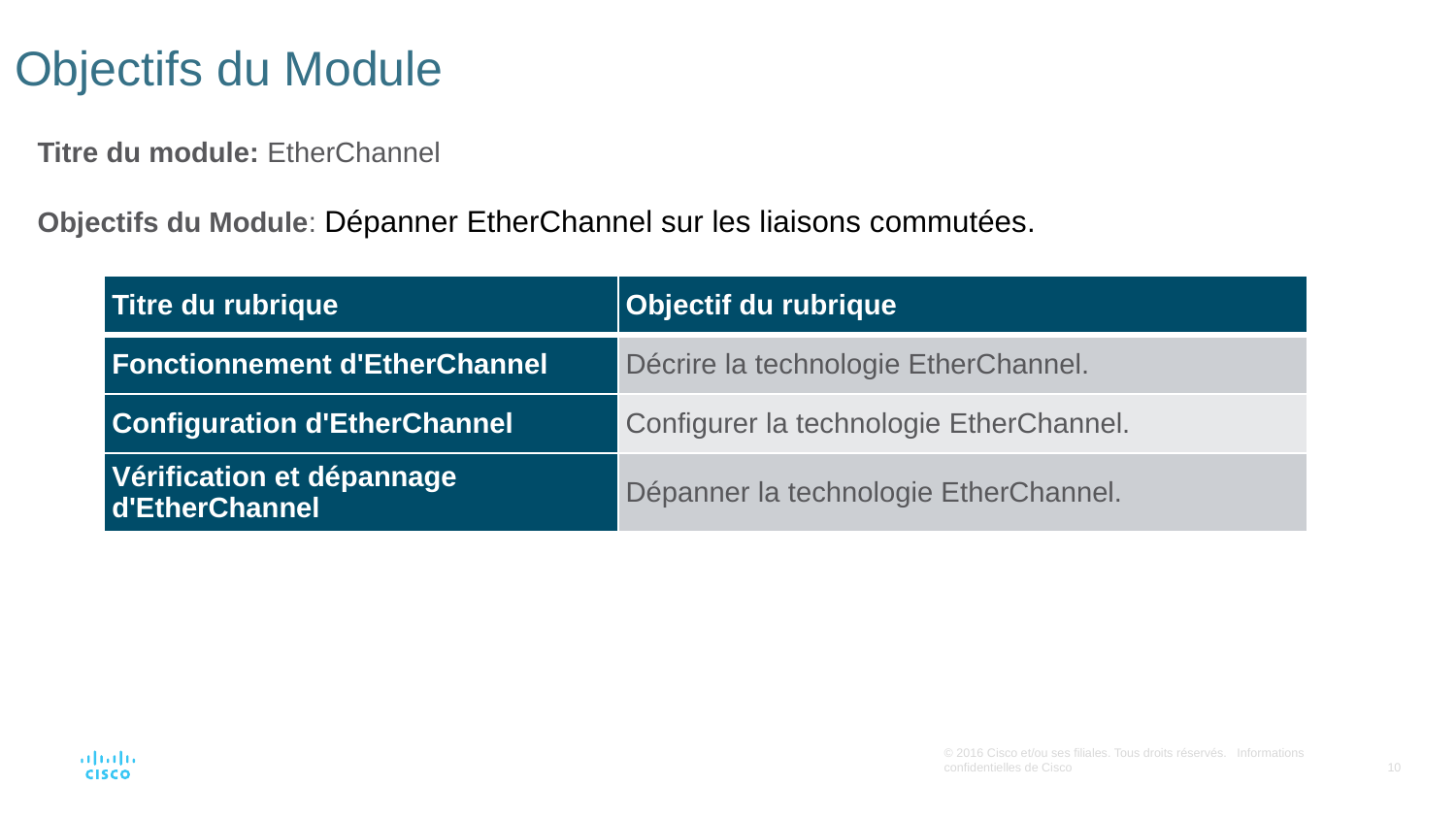

# Objectifs du Module
Titre du module: EtherChannel

Objectifs du Module: Dépanner EtherChannel sur les liaisons commutées.

| Titre du rubrique | Objectif du rubrique |
| --- | --- |
| Fonctionnement d'EtherChannel | Décrire la technologie EtherChannel. |
| Configuration d'EtherChannel | Configurer la technologie EtherChannel. |
| Vérification et dépannage d'EtherChannel | Dépanner la technologie EtherChannel. |